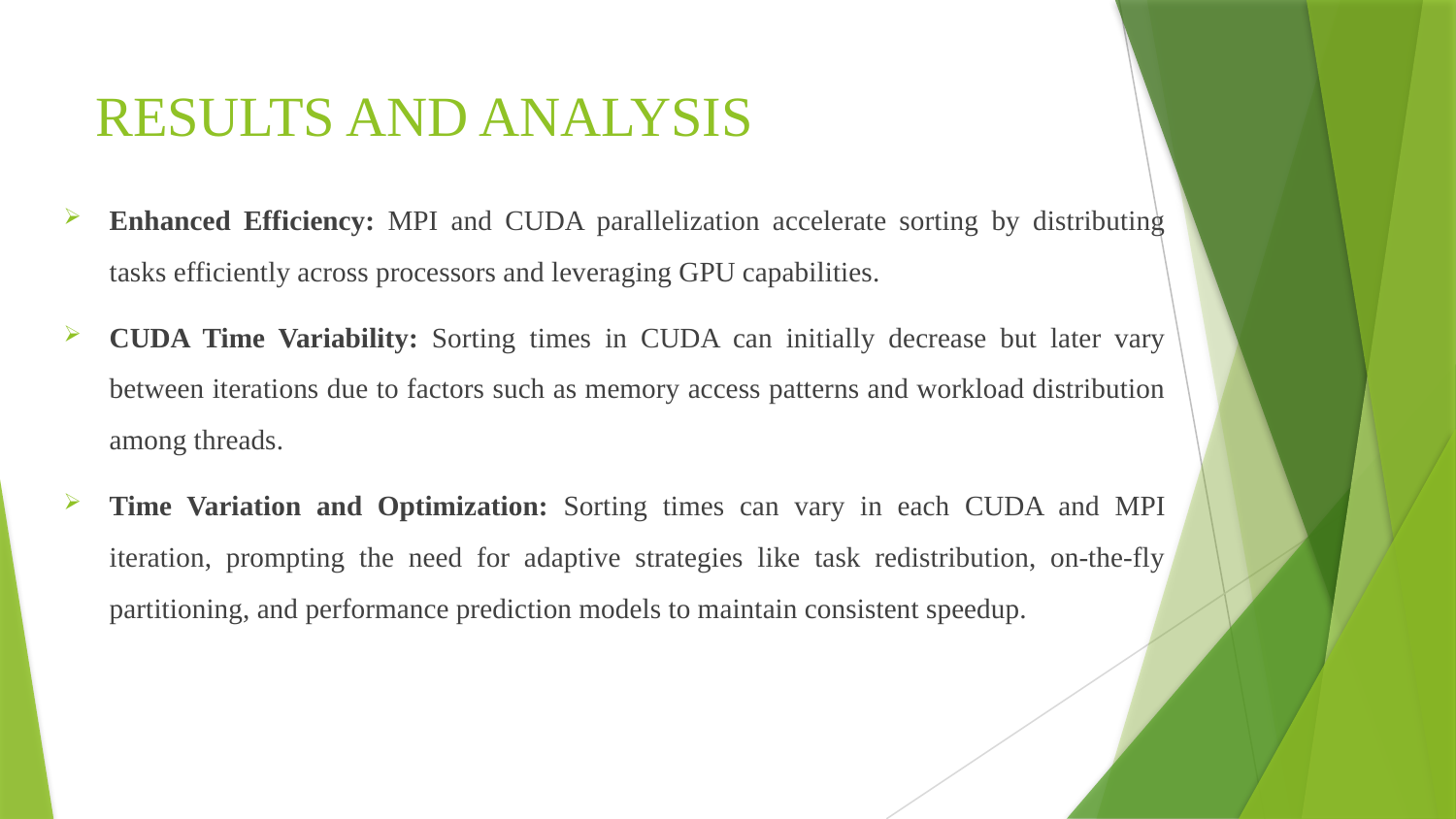

# RESULTS AND ANALYSIS
Enhanced Efficiency: MPI and CUDA parallelization accelerate sorting by distributing tasks efficiently across processors and leveraging GPU capabilities.
CUDA Time Variability: Sorting times in CUDA can initially decrease but later vary between iterations due to factors such as memory access patterns and workload distribution among threads.
Time Variation and Optimization: Sorting times can vary in each CUDA and MPI iteration, prompting the need for adaptive strategies like task redistribution, on-the-fly partitioning, and performance prediction models to maintain consistent speedup.